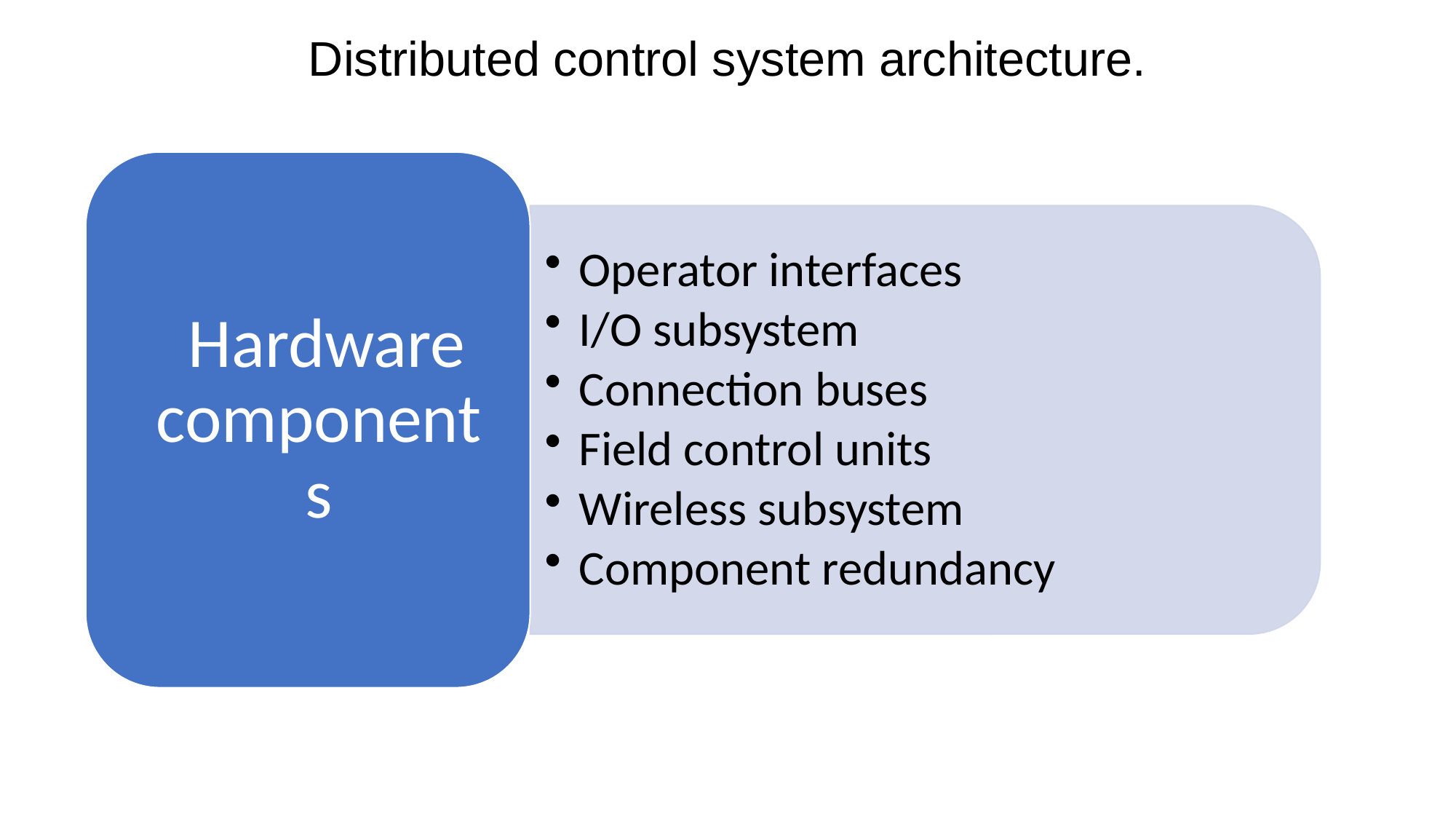

Distributed control system architecture.
Operator interfaces
I/O subsystem
Connection buses
Field control units
Wireless subsystem
Component redundancy
 Hardware components